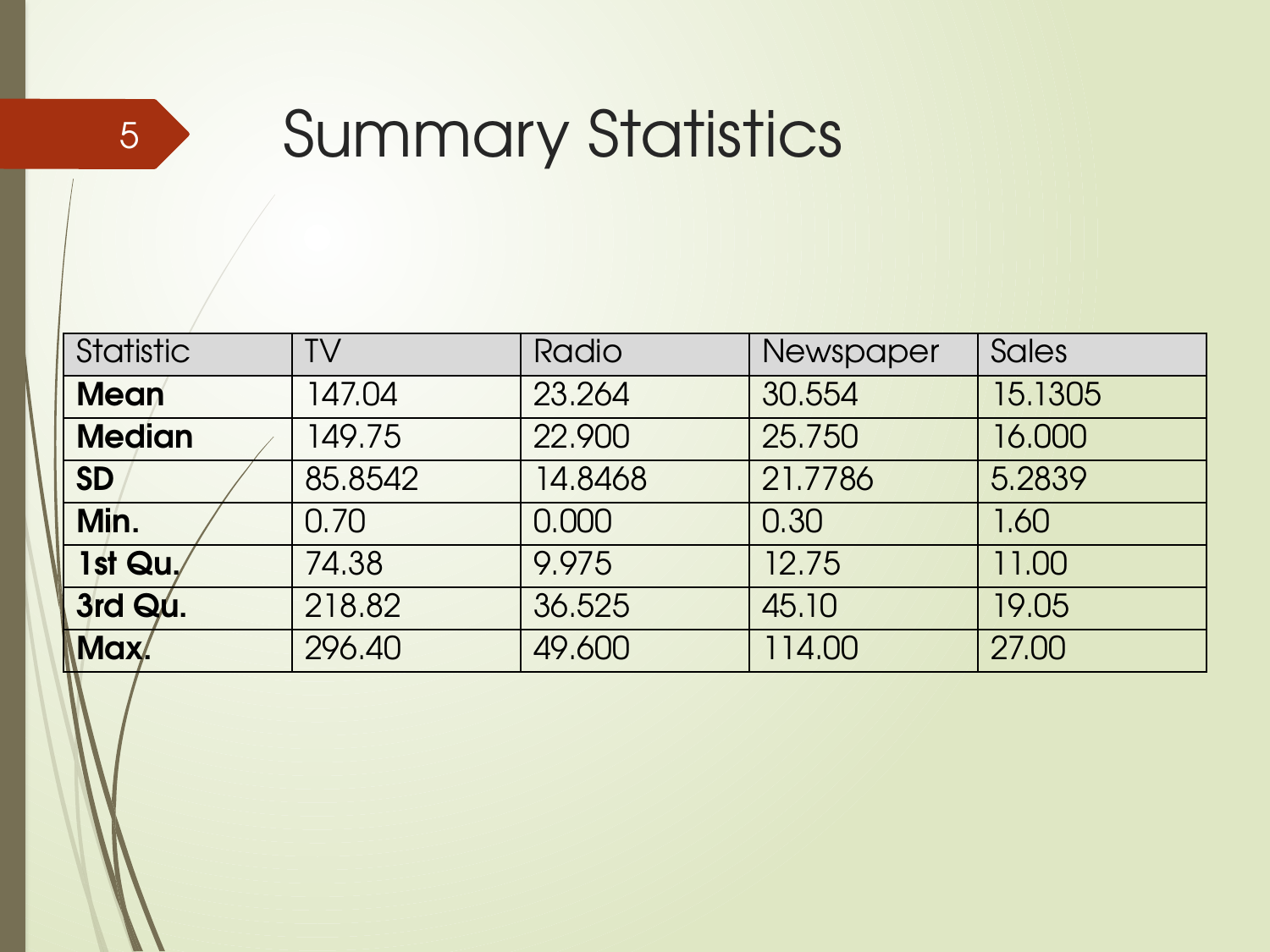

# Summary Statistics
5
| Statistic | TV | Radio | Newspaper | Sales |
| --- | --- | --- | --- | --- |
| Mean | 147.04 | 23.264 | 30.554 | 15.1305 |
| Median | 149.75 | 22.900 | 25.750 | 16.000 |
| SD | 85.8542 | 14.8468 | 21.7786 | 5.2839 |
| Min. | 0.70 | 0.000 | 0.30 | 1.60 |
| 1st Qu. | 74.38 | 9.975 | 12.75 | 11.00 |
| 3rd Qu. | 218.82 | 36.525 | 45.10 | 19.05 |
| Max. | 296.40 | 49.600 | 114.00 | 27.00 |